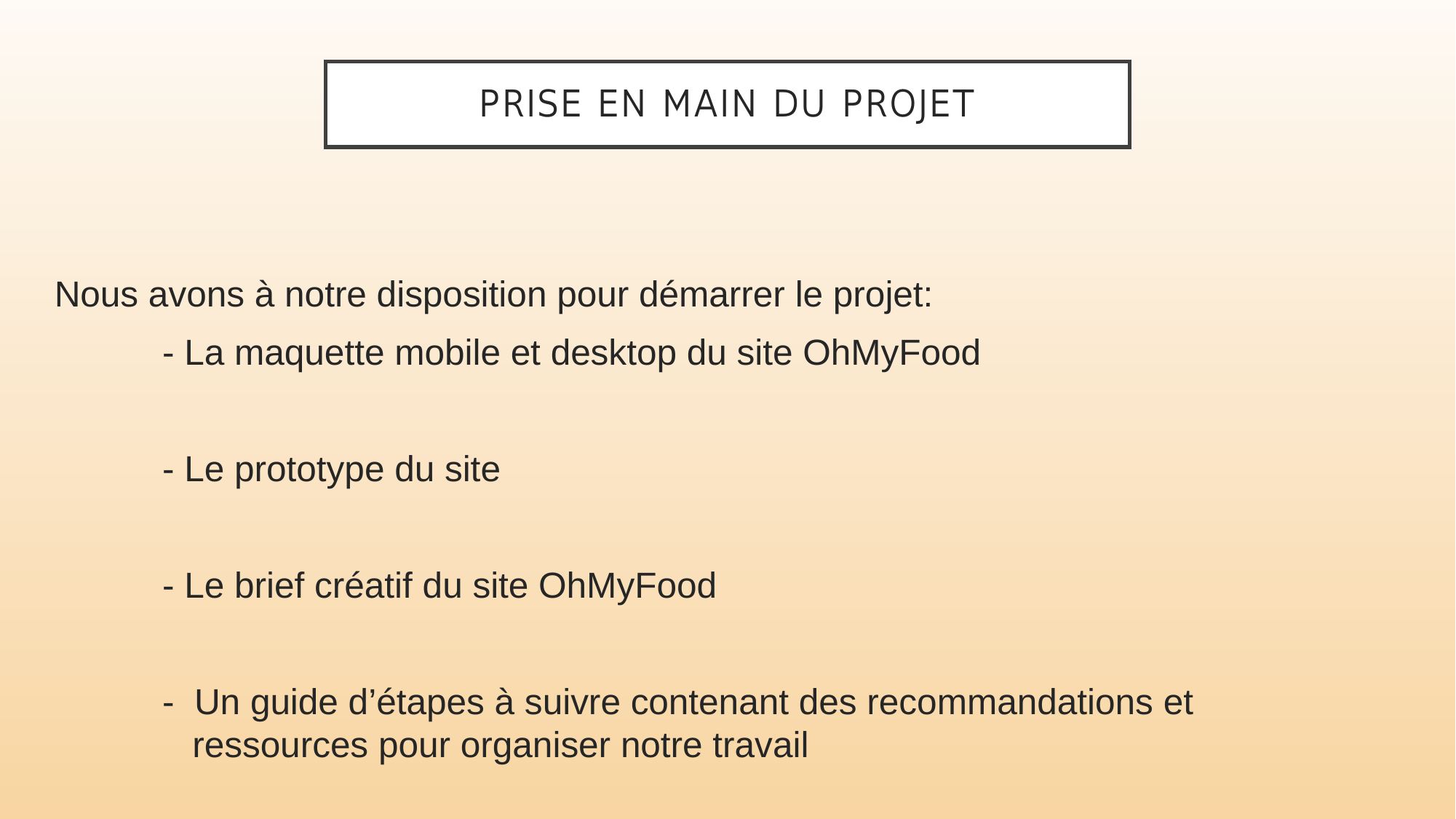

# Prise en main du projet
Nous avons à notre disposition pour démarrer le projet:
	- La maquette mobile et desktop du site OhMyFood

	- Le prototype du site

	- Le brief créatif du site OhMyFood

	-  Un guide d’étapes à suivre contenant des recommandations et 	 	 	   ressources pour organiser notre travail